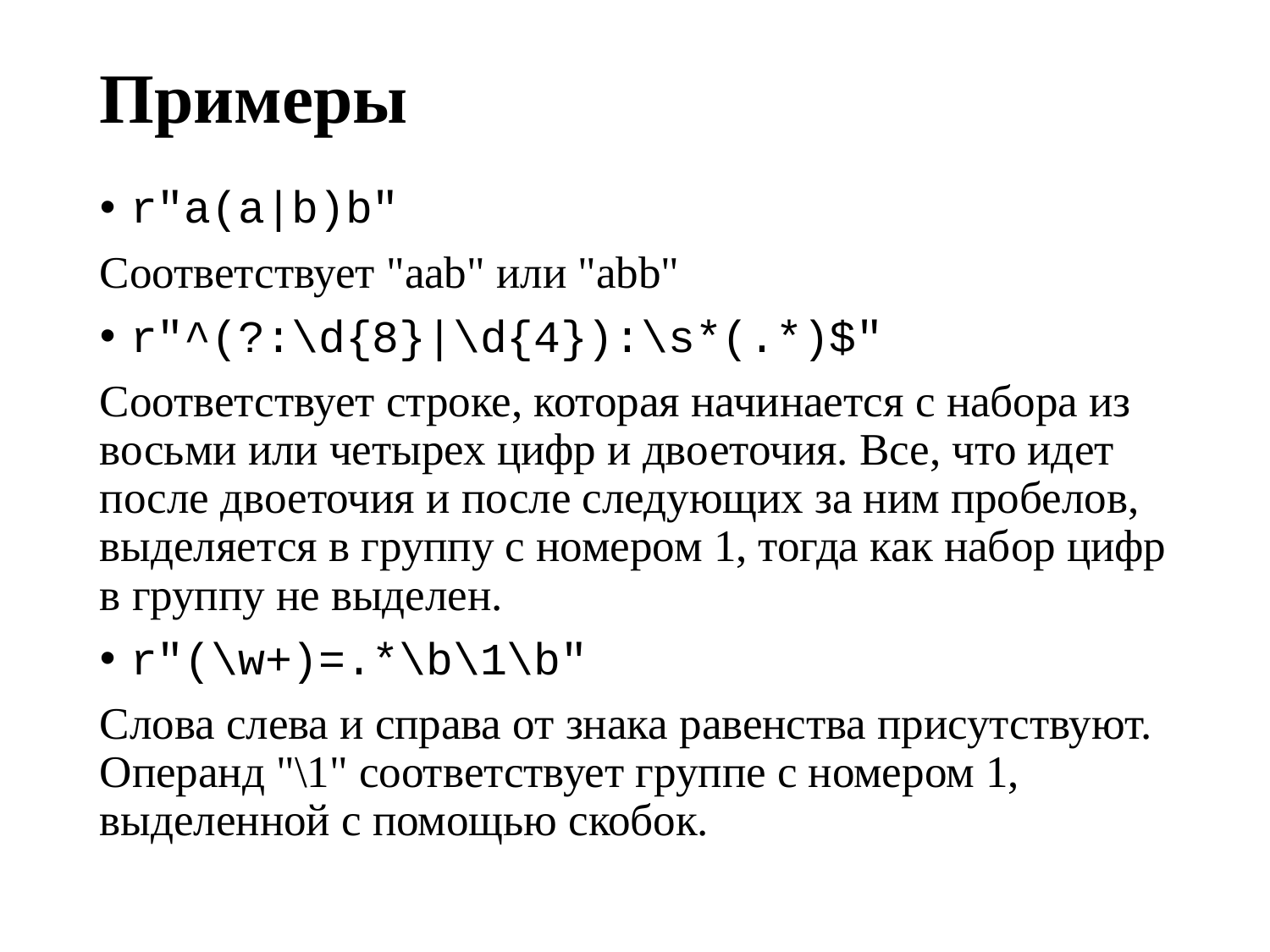

Примеры
r"a(a|b)b"
Соответствует "aab" или "abb"
r"^(?:\d{8}|\d{4}):\s*(.*)$"
Соответствует строке, которая начинается с набора из восьми или четырех цифр и двоеточия. Все, что идет после двоеточия и после следующих за ним пробелов, выделяется в группу с номером 1, тогда как набор цифр в группу не выделен.
r"(\w+)=.*\b\1\b"
Слова слева и справа от знака равенства присутствуют. Операнд "\1" соответствует группе с номером 1, выделенной с помощью скобок.